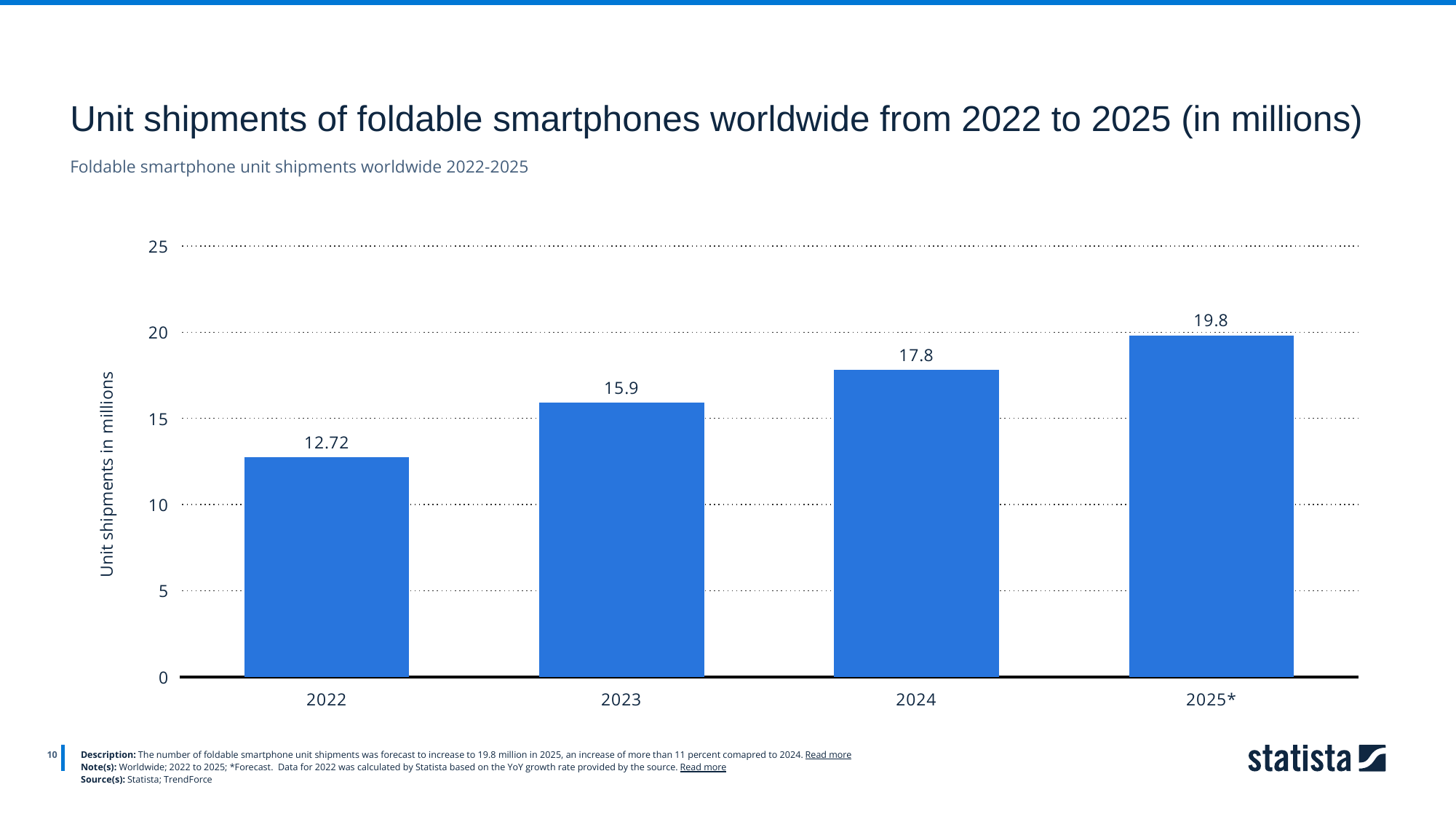

Unit shipments of foldable smartphones worldwide from 2022 to 2025 (in millions)
Foldable smartphone unit shipments worldwide 2022-2025

### Chart

| Category | Column1 |
|---|---|
| 2022 | 12.72 |
| 2023 | 15.9 |
| 2024 | 17.8 |
| 2025* | 19.8 |
10
Description: The number of foldable smartphone unit shipments was forecast to increase to 19.8 million in 2025, an increase of more than 11 percent comapred to 2024. Read more
Note(s): Worldwide; 2022 to 2025; *Forecast.  Data for 2022 was calculated by Statista based on the YoY growth rate provided by the source. Read more
Source(s): Statista; TrendForce